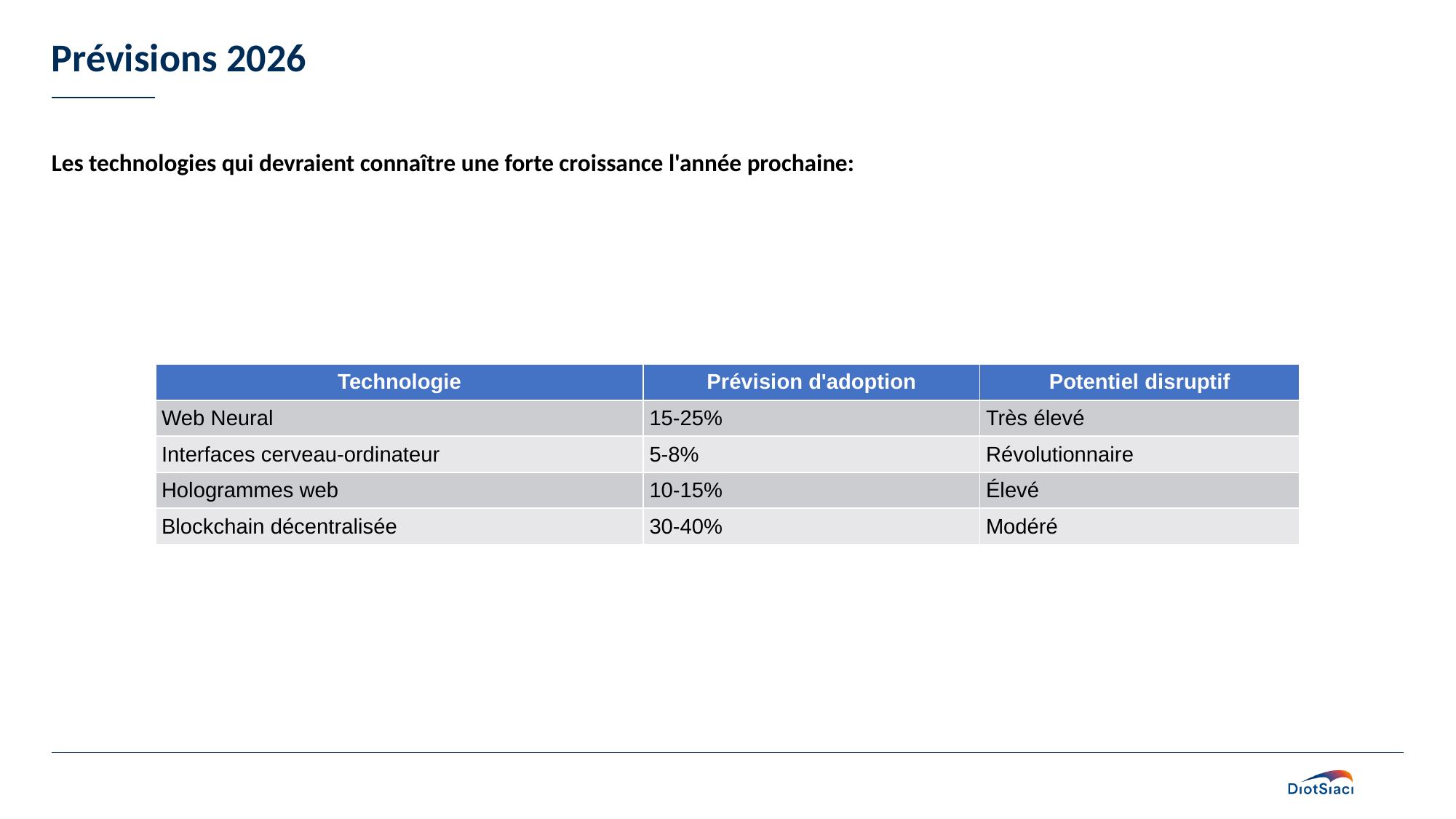

# Prévisions 2026
Les technologies qui devraient connaître une forte croissance l'année prochaine:
| Technologie | Prévision d'adoption | Potentiel disruptif |
| --- | --- | --- |
| Web Neural | 15-25% | Très élevé |
| Interfaces cerveau-ordinateur | 5-8% | Révolutionnaire |
| Hologrammes web | 10-15% | Élevé |
| Blockchain décentralisée | 30-40% | Modéré |